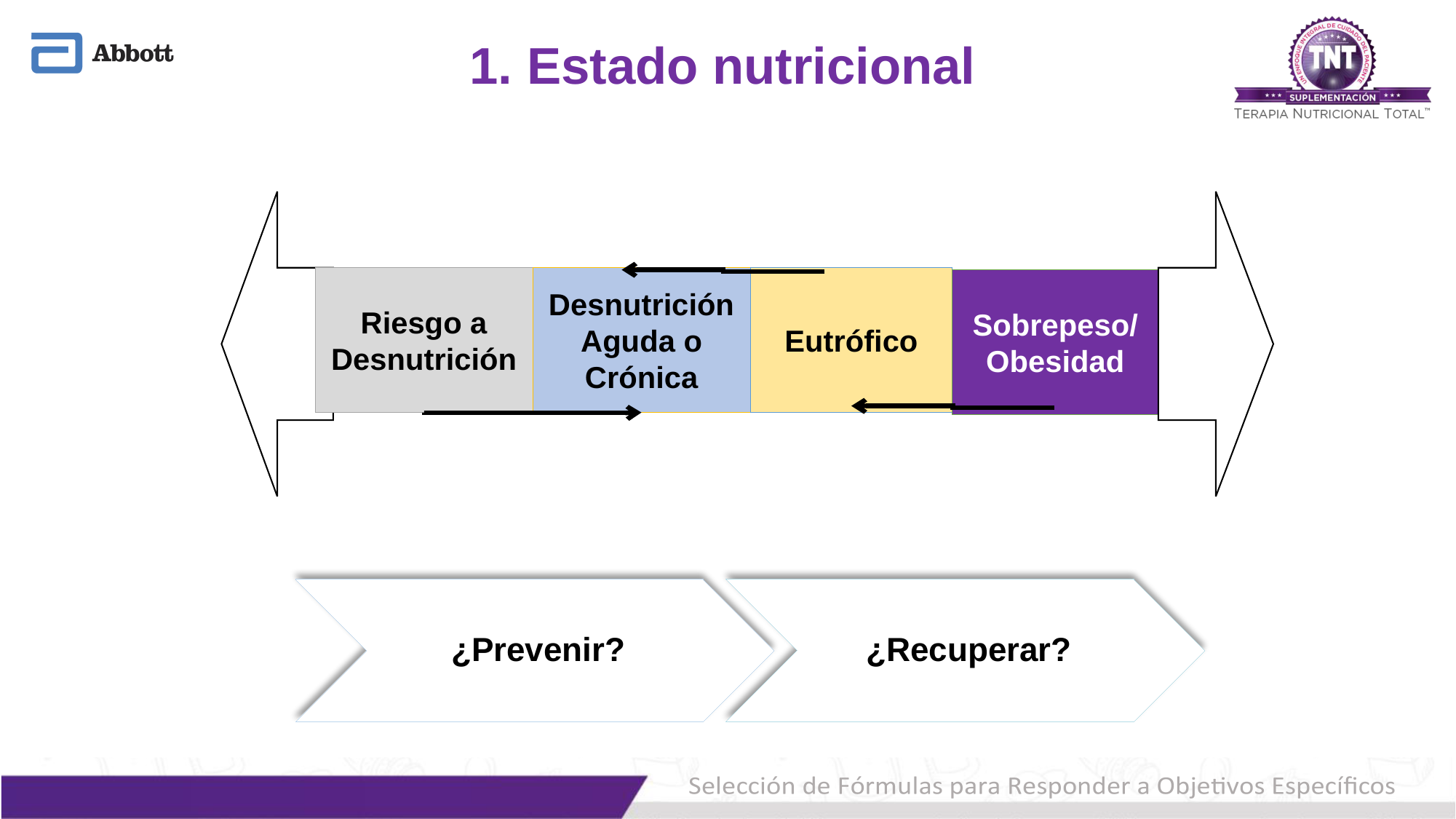

1. Estado nutricional

Riesgo a Desnutrición
Desnutrición
Aguda o Crónica
Eutrófico
Sobrepeso/Obesidad
¿Prevenir?
¿Recuperar?